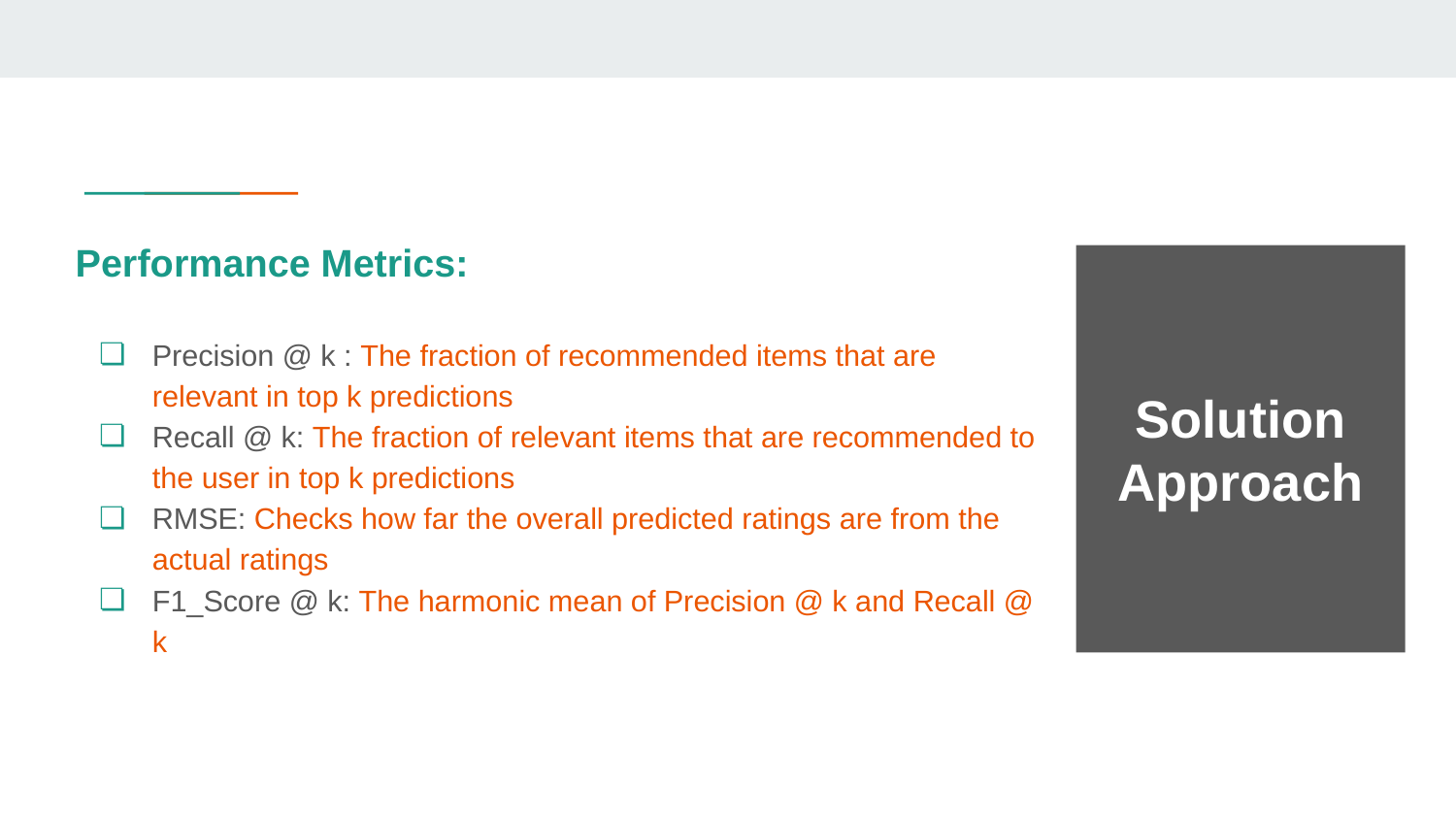

# Performance Metrics:

Precision @ k : The fraction of recommended items that are relevant in top k predictions
Recall @ k: The fraction of relevant items that are recommended to the user in top k predictions
RMSE: Checks how far the overall predicted ratings are from the actual ratings
F1_Score @ k: The harmonic mean of Precision @ k and Recall @ k

Solution Approach